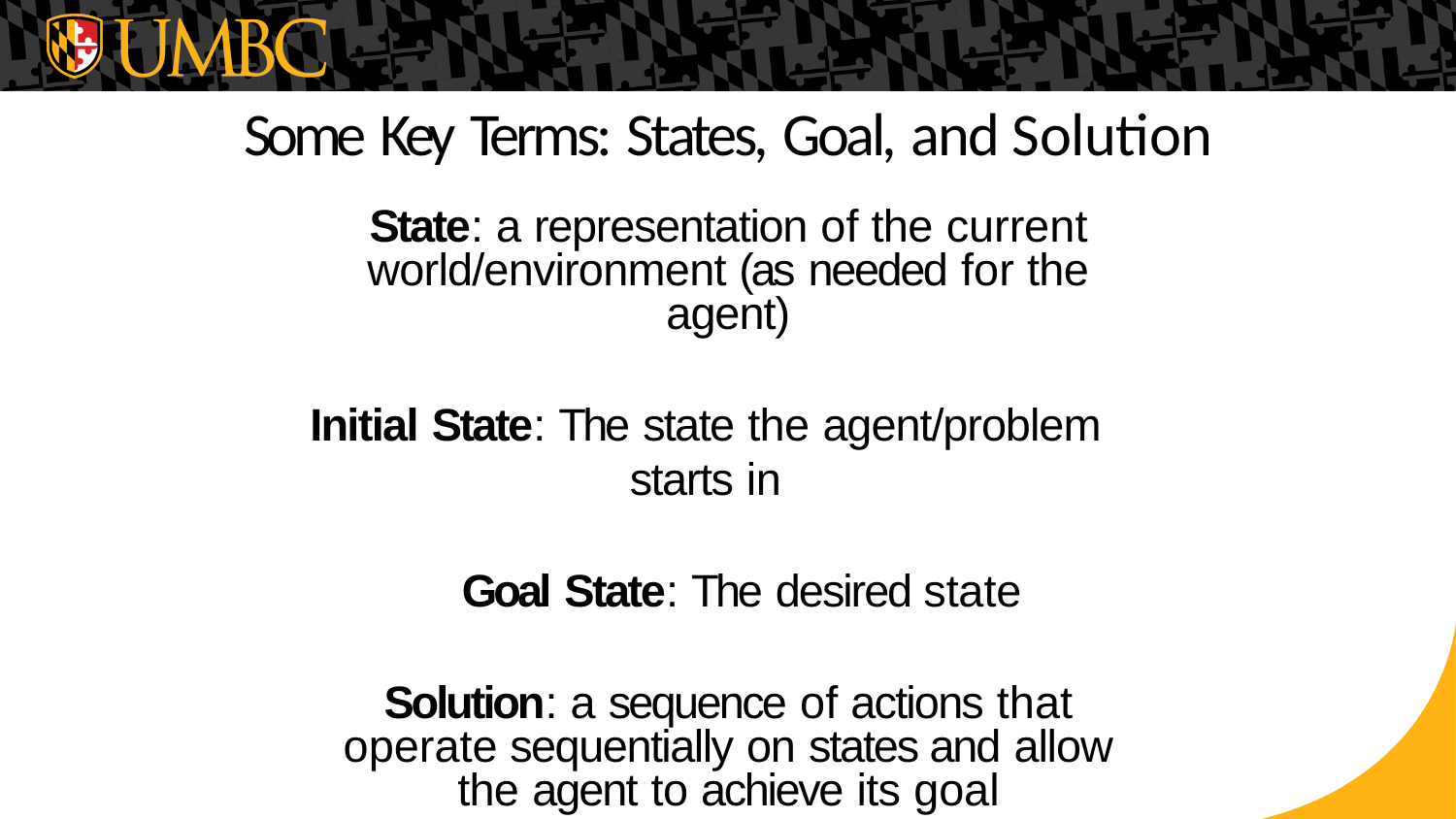

# Some Key Terms: States, Goal, and Solution
State: a representation of the current world/environment (as needed for the agent)

Initial State: The state the agent/problem starts in

Goal State: The desired state

Solution: a sequence of actions that operate sequentially on states and allow the agent to achieve its goal